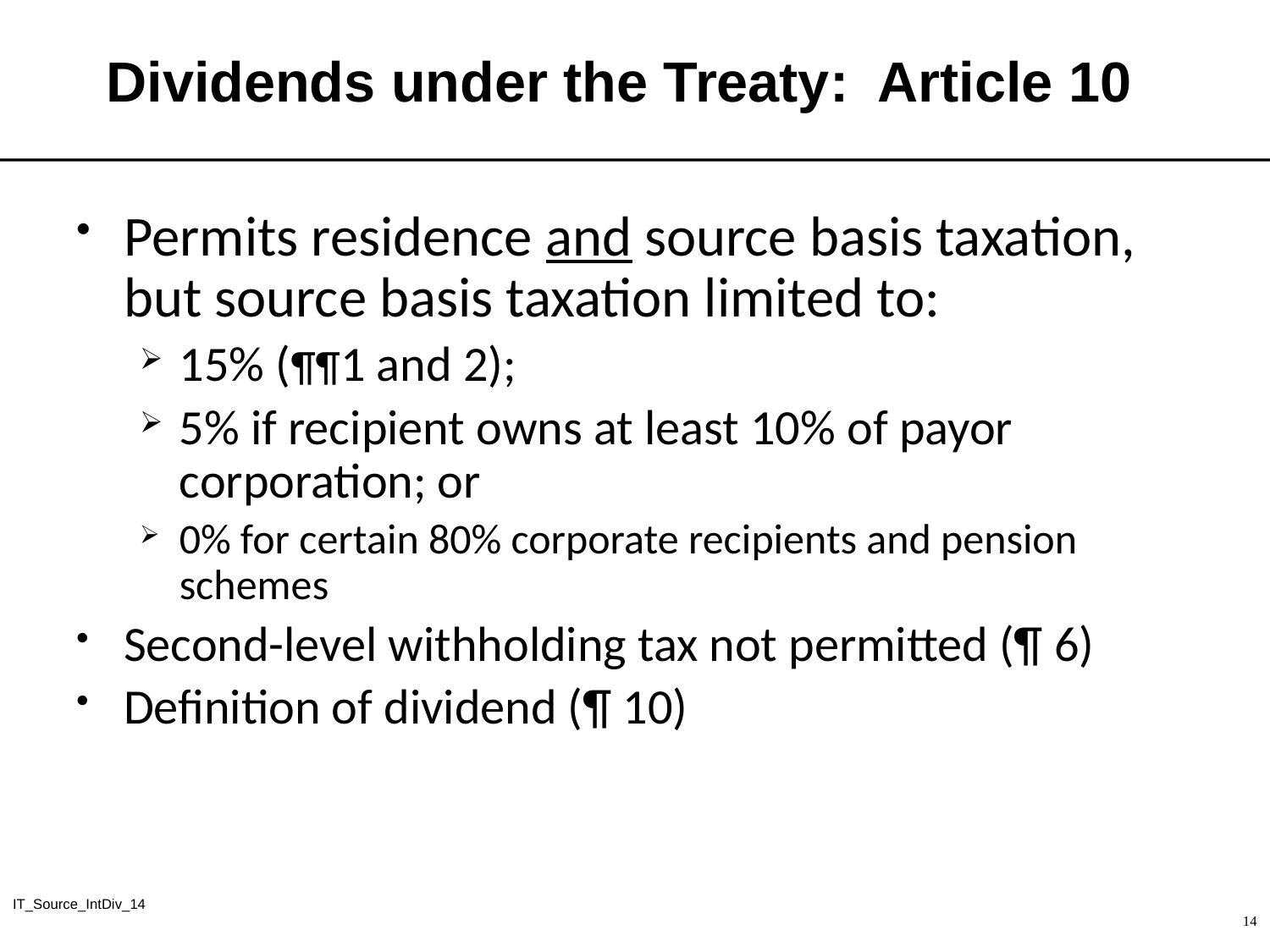

# Dividends under the Treaty:  Article 10
Permits residence and source basis taxation, but source basis taxation limited to:
15% (¶¶1 and 2);
5% if recipient owns at least 10% of payor corporation; or
0% for certain 80% corporate recipients and pension schemes
Second-level withholding tax not permitted (¶ 6)
Definition of dividend (¶ 10)

IT_Source_IntDiv_14
14